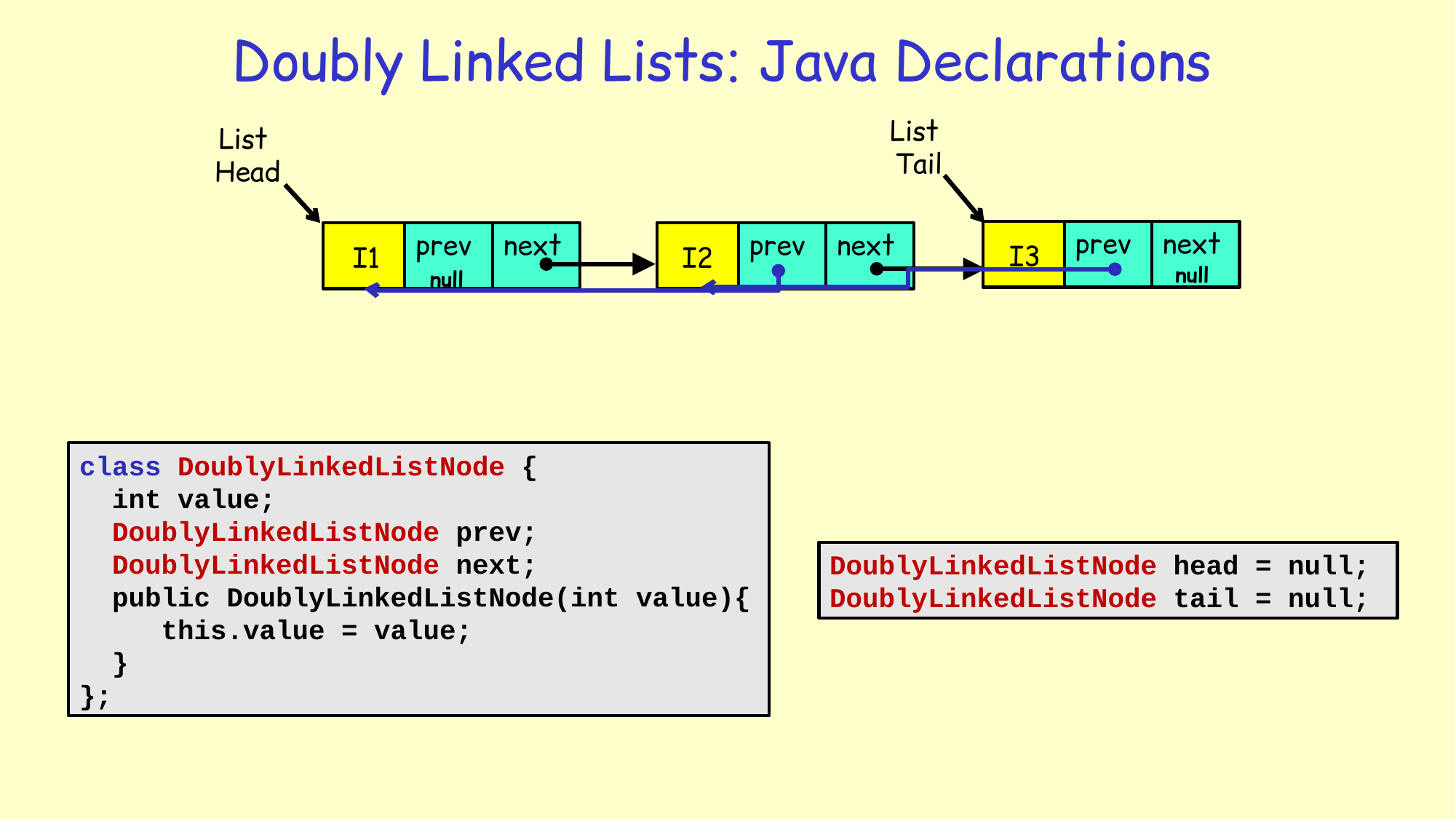

# Doubly Linked Lists: Java Declarations
List
Tail
List
Head

prev
next

prev
next

prev
next
I3
I1
I2
null
null
class DoublyLinkedListNode {
  int value;
  DoublyLinkedListNode prev;
  DoublyLinkedListNode next;
  public DoublyLinkedListNode(int value){
     this.value = value;
  }
};
DoublyLinkedListNode head = null;
DoublyLinkedListNode tail = null;